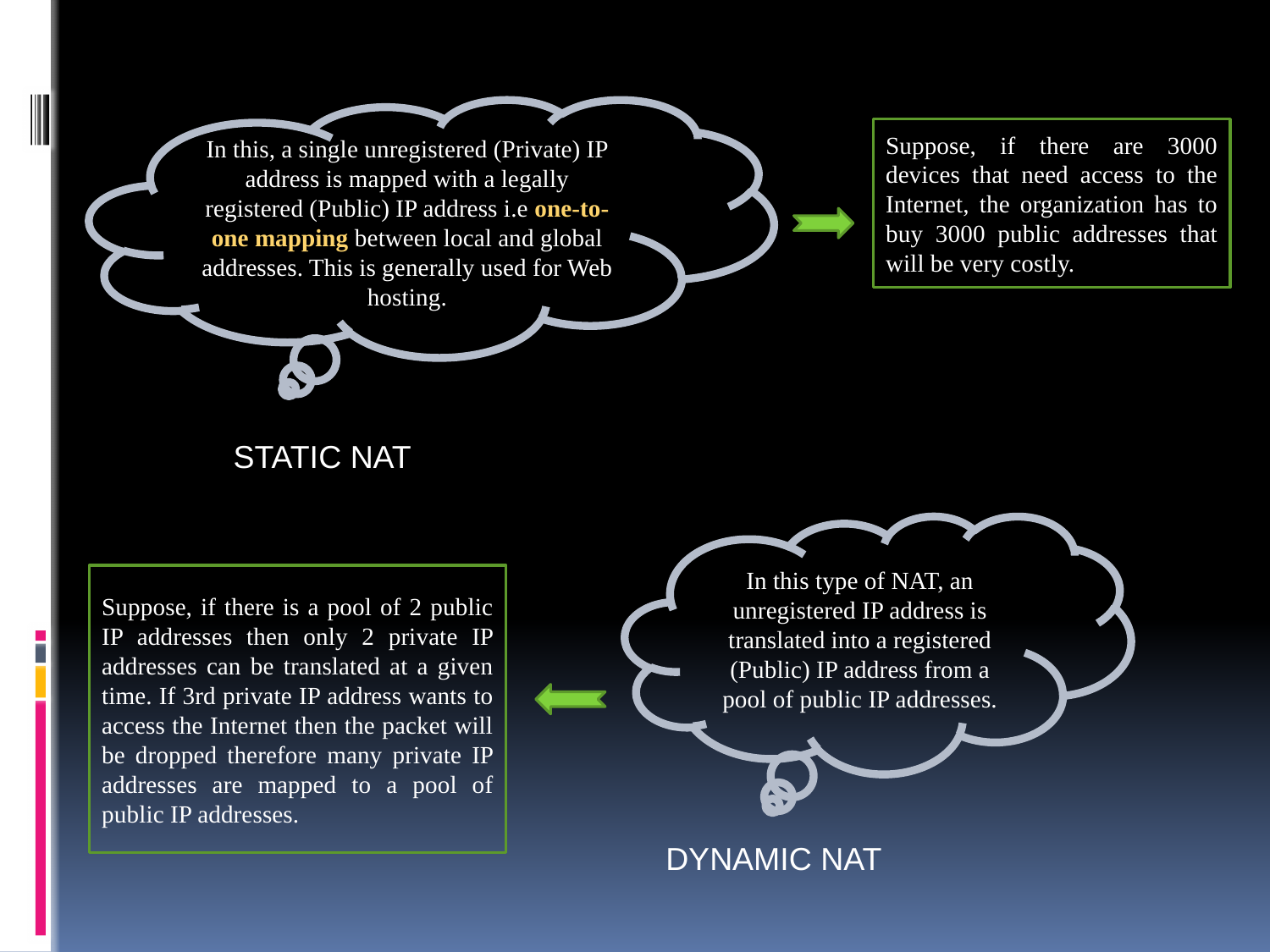

In this, a single unregistered (Private) IP address is mapped with a legally registered (Public) IP address i.e one-to-one mapping between local and global addresses. This is generally used for Web hosting.
Suppose, if there are 3000 devices that need access to the Internet, the organization has to buy 3000 public addresses that will be very costly.

STATIC NAT
In this type of NAT, an unregistered IP address is translated into a registered (Public) IP address from a pool of public IP addresses.
Suppose, if there is a pool of 2 public IP addresses then only 2 private IP addresses can be translated at a given time. If 3rd private IP address wants to access the Internet then the packet will be dropped therefore many private IP addresses are mapped to a pool of public IP addresses.

DYNAMIC NAT